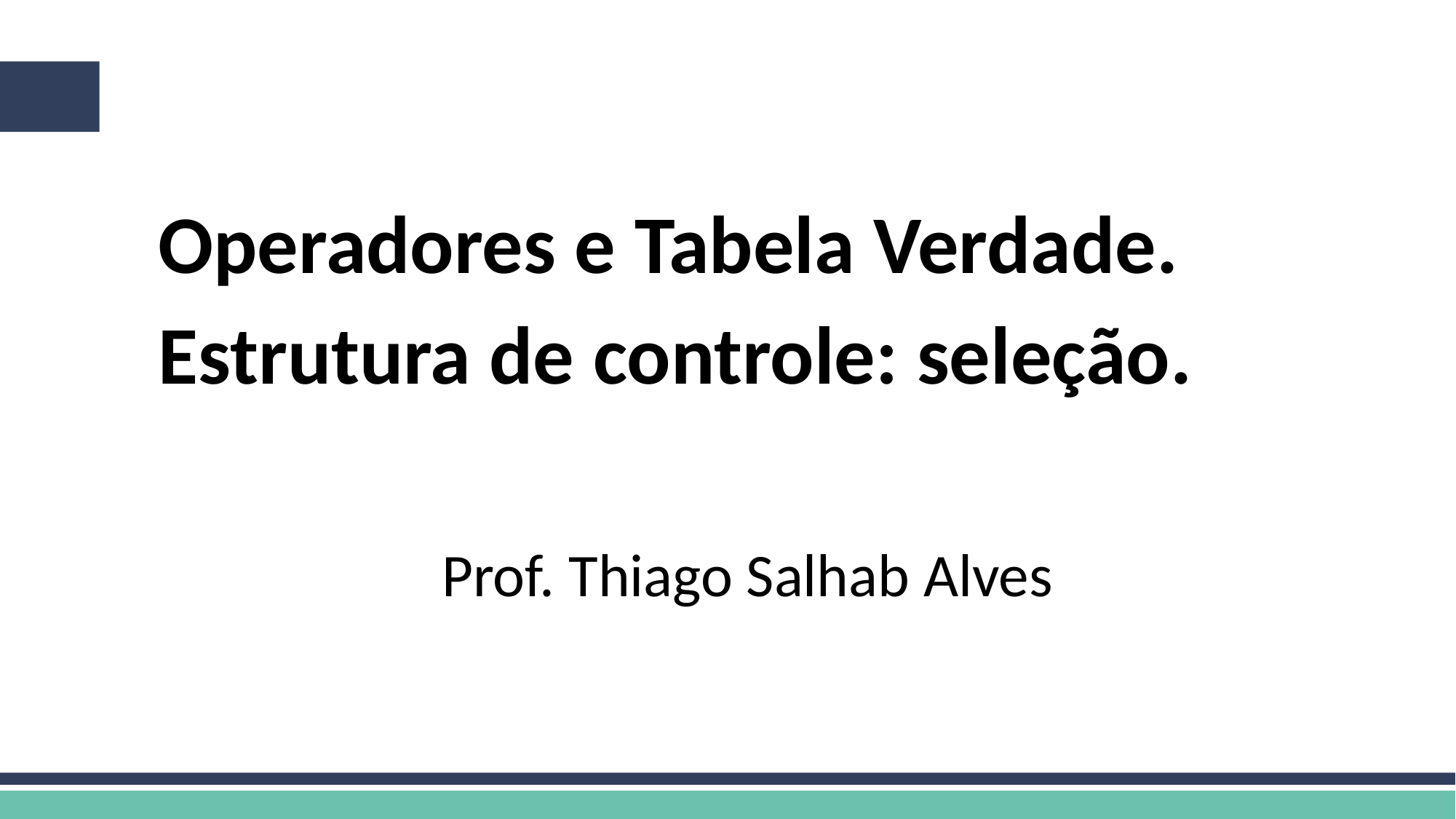

Operadores e Tabela Verdade. Estrutura de controle: seleção.
Prof. Thiago Salhab Alves